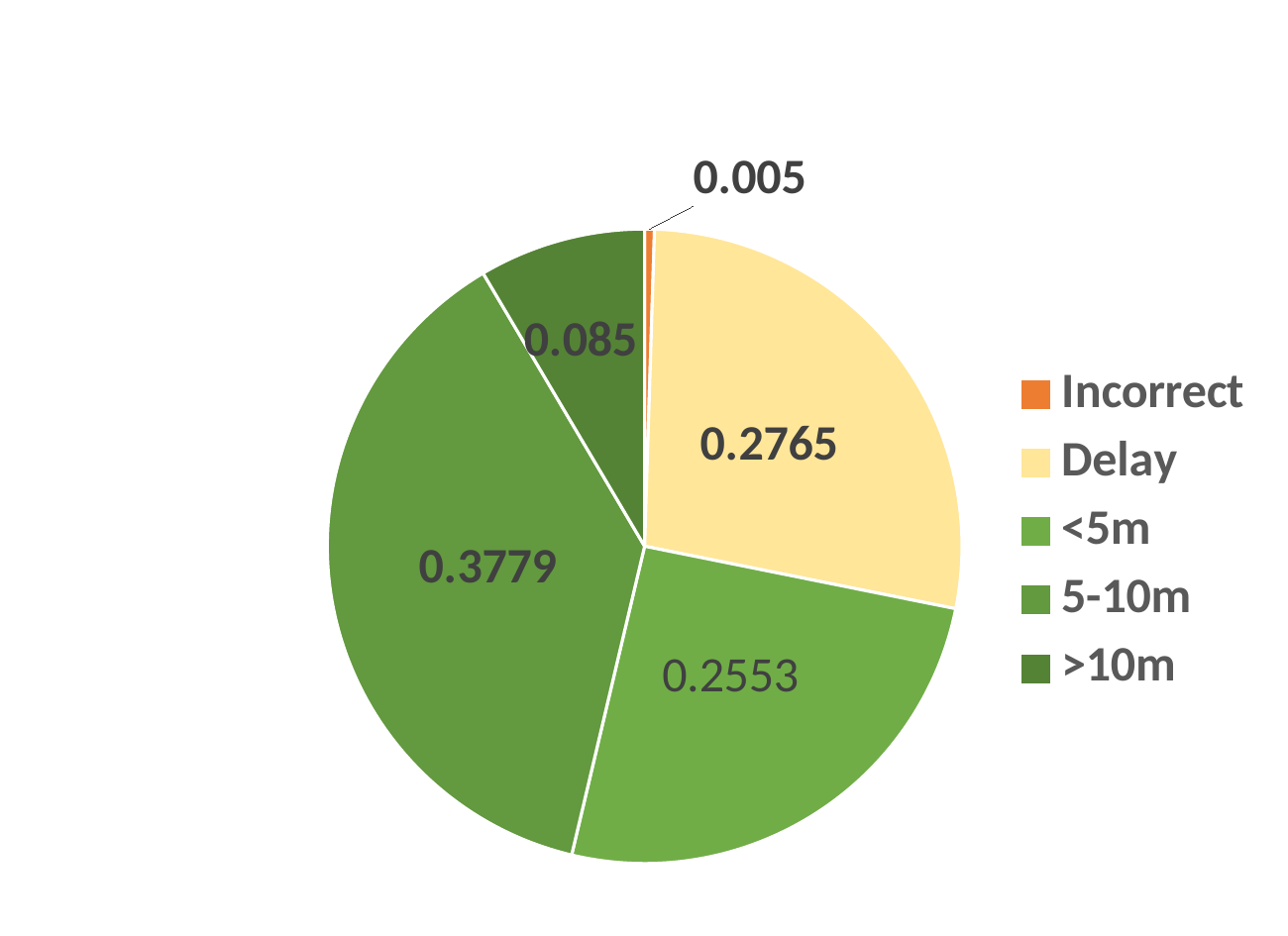

### Chart

| Category | distance between the detection point and the intersection |
|---|---|
| Incorrect | 0.005 |
| Delay | 0.2765 |
| <5m | 0.2553 |
| 5-10m | 0.3779 |
| >10m | 0.085 |